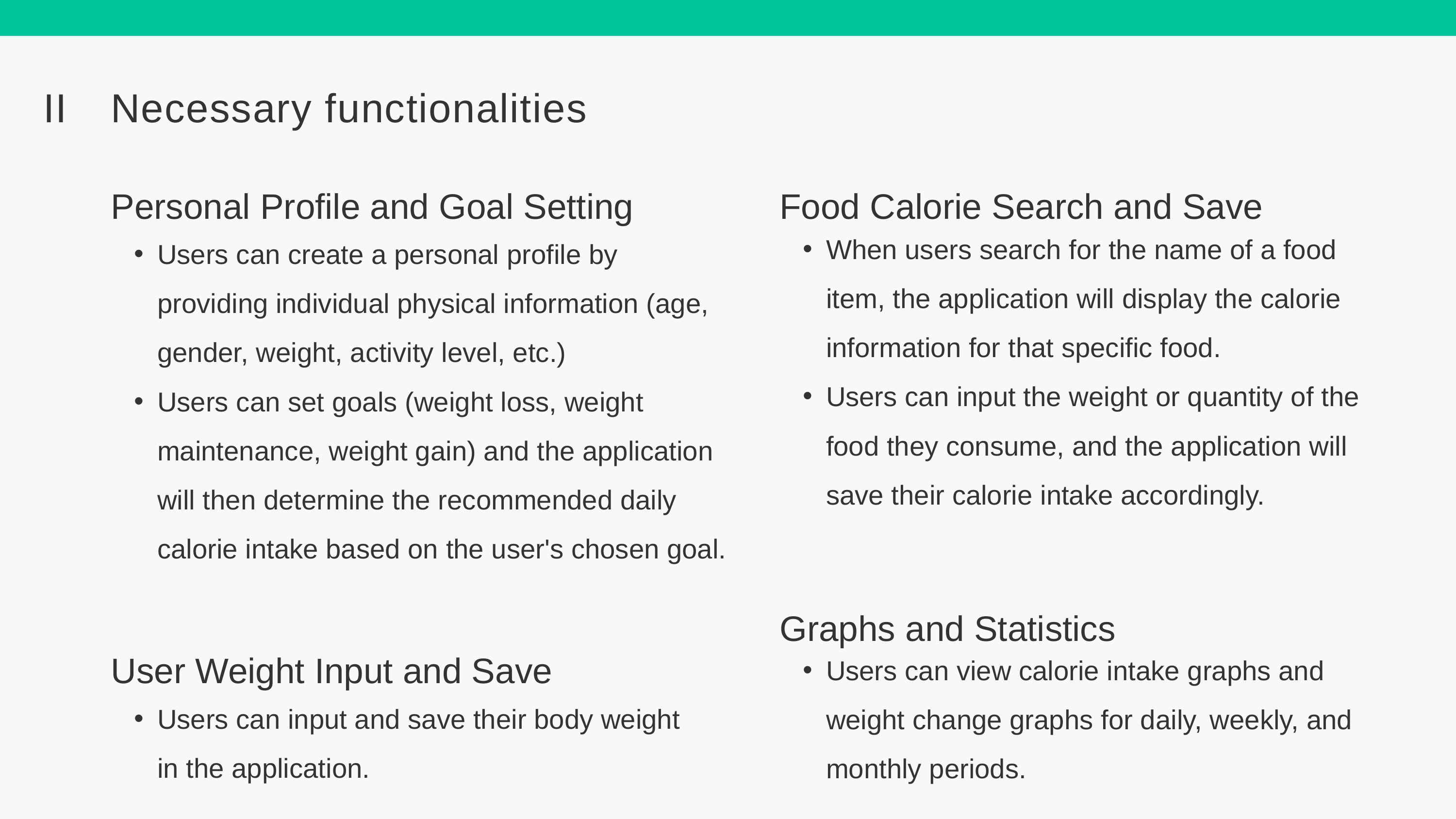

II
Necessary functionalities
Personal Profile and Goal Setting
Food Calorie Search and Save
When users search for the name of a food item, the application will display the calorie information for that specific food.
Users can input the weight or quantity of the food they consume, and the application will save their calorie intake accordingly.

Users can create a personal profile by providing individual physical information (age, gender, weight, activity level, etc.)
Users can set goals (weight loss, weight maintenance, weight gain) and the application will then determine the recommended daily calorie intake based on the user's chosen goal.
Graphs and Statistics
User Weight Input and Save
Users can view calorie intake graphs and weight change graphs for daily, weekly, and monthly periods.
Users can input and save their body weight in the application.